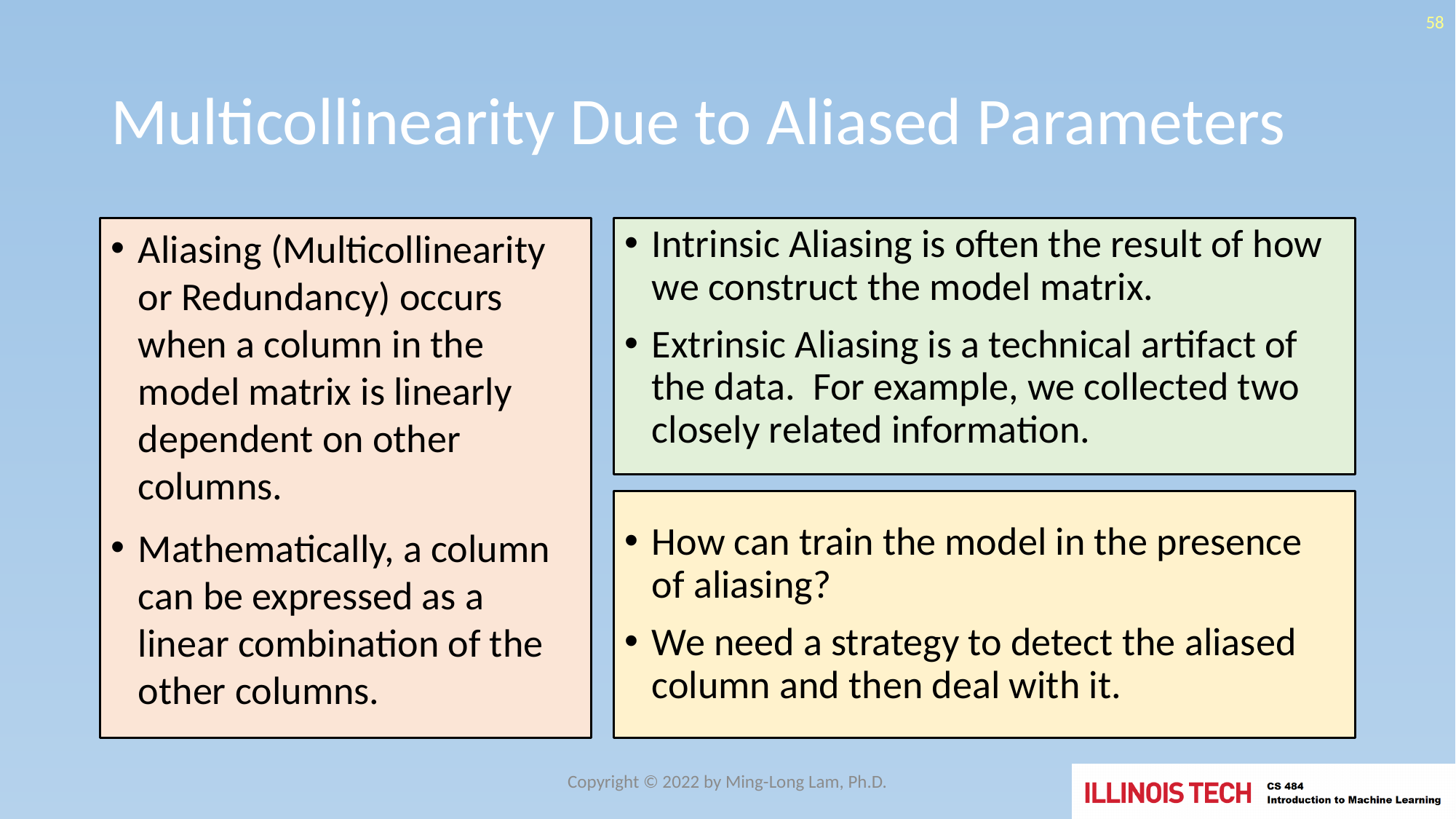

58
# Multicollinearity Due to Aliased Parameters
Aliasing (Multicollinearity or Redundancy) occurs when a column in the model matrix is linearly dependent on other columns.
Mathematically, a column can be expressed as a linear combination of the other columns.
Intrinsic Aliasing is often the result of how we construct the model matrix.
Extrinsic Aliasing is a technical artifact of the data.  For example, we collected two closely related information.
How can train the model in the presence of aliasing?
We need a strategy to detect the aliased column and then deal with it.
Copyright © 2022 by Ming-Long Lam, Ph.D.